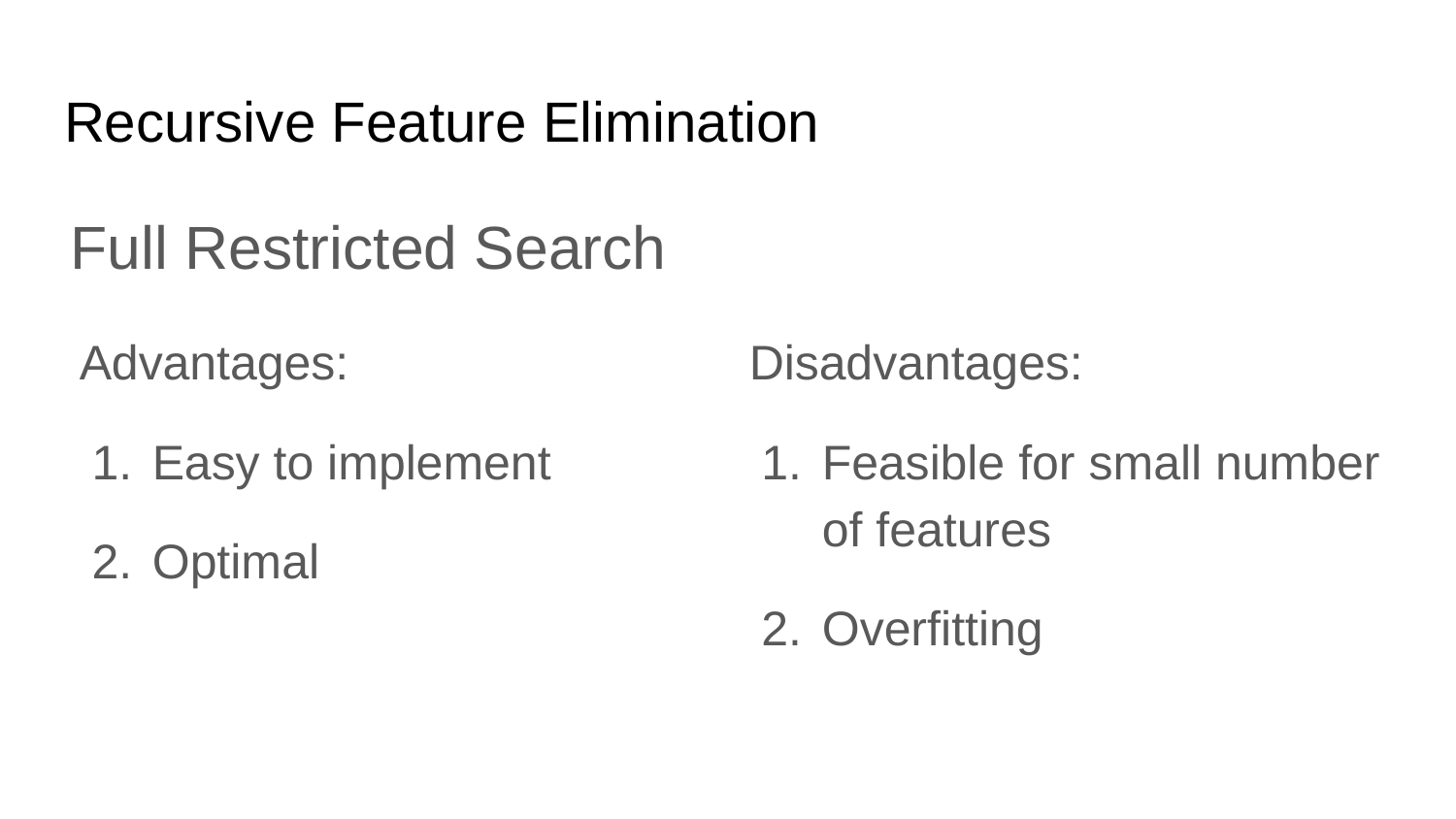

# Recursive Feature Elimination
Full Restricted Search
Advantages:
Easy to implement
Optimal
Disadvantages:
Feasible for small number of features
Overfitting